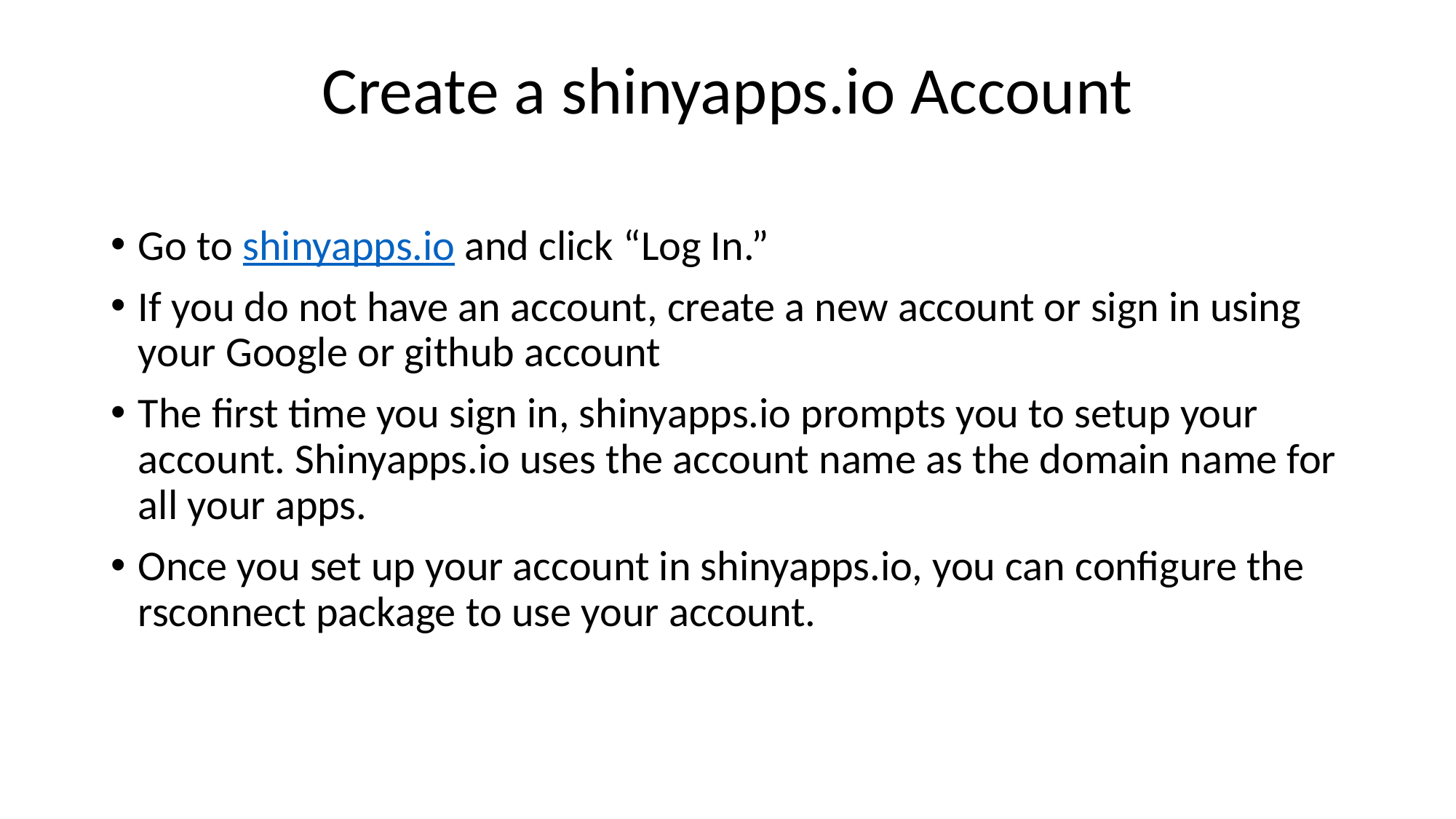

# Create a shinyapps.io Account
Go to shinyapps.io and click “Log In.”
If you do not have an account, create a new account or sign in using your Google or github account
The first time you sign in, shinyapps.io prompts you to setup your account. Shinyapps.io uses the account name as the domain name for all your apps.
Once you set up your account in shinyapps.io, you can configure the rsconnect package to use your account.